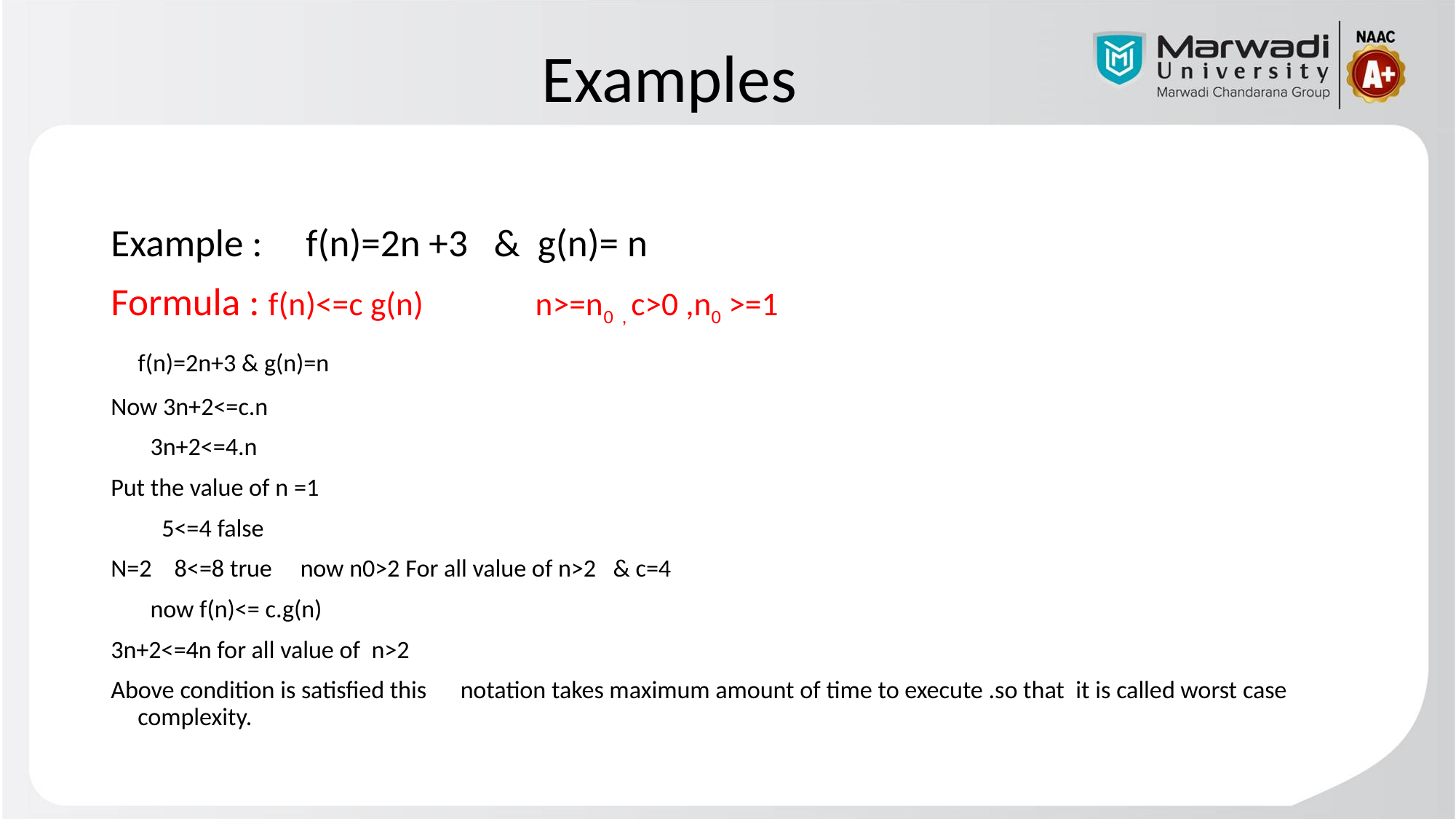

# Examples
Example :     f(n)=2n +3   &  g(n)= n
Formula : f(n)<=c g(n)               n>=n0  , c>0 ,n0 >=1
			f(n)=2n+3 & g(n)=n
Now 3n+2<=c.n
       3n+2<=4.n
Put the value of n =1
         5<=4 false
N=2    8<=8 true     now n0>2 For all value of n>2   & c=4
       now f(n)<= c.g(n)
3n+2<=4n for all value of  n>2
Above condition is satisfied this      notation takes maximum amount of time to execute .so that  it is called worst case complexity.